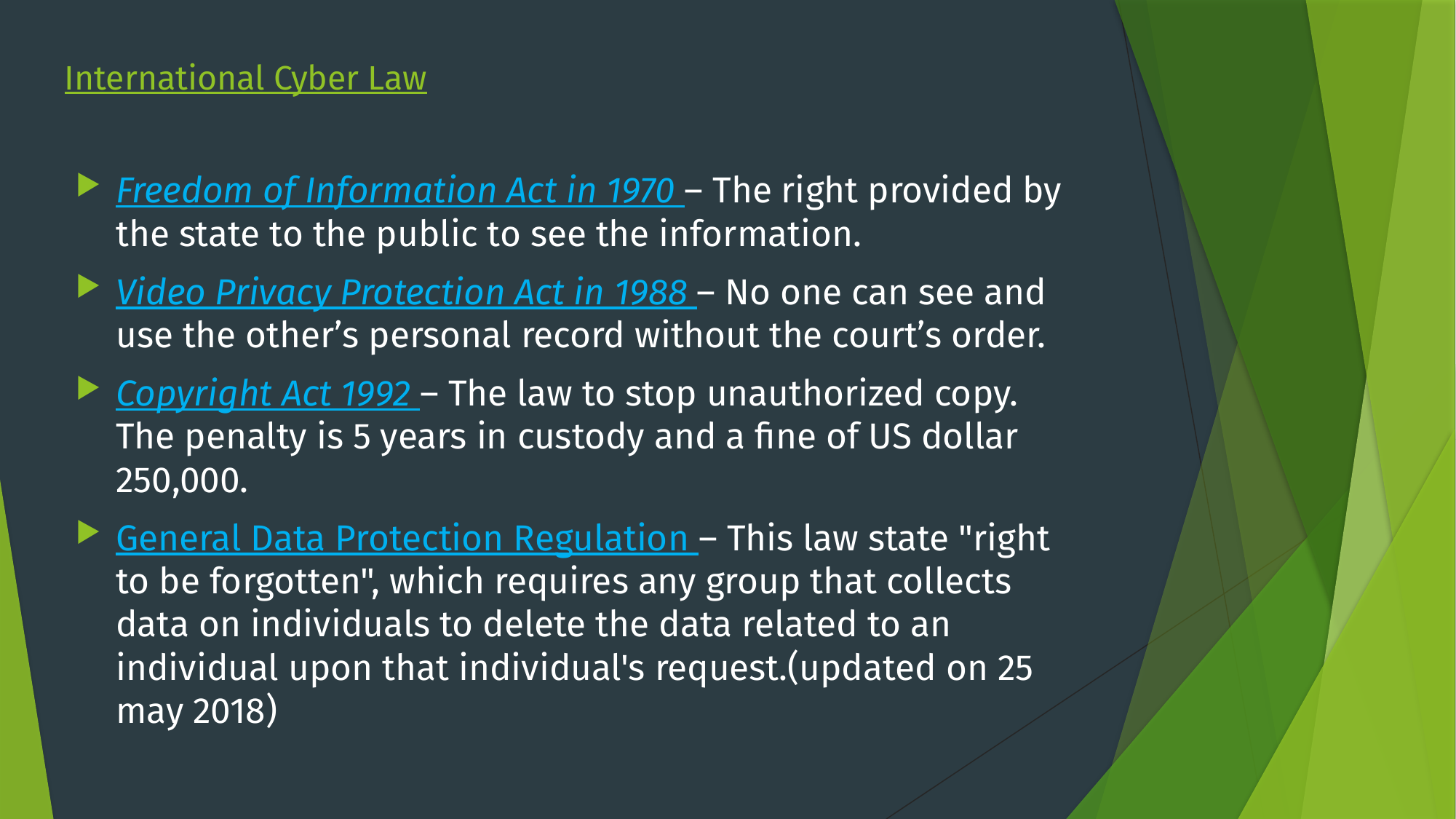

# International Cyber Law
Freedom of Information Act in 1970 – The right provided by the state to the public to see the information.
Video Privacy Protection Act in 1988 – No one can see and use the other’s personal record without the court’s order.
Copyright Act 1992 – The law to stop unauthorized copy. The penalty is 5 years in custody and a fine of US dollar 250,000.
General Data Protection Regulation – This law state "right to be forgotten", which requires any group that collects data on individuals to delete the data related to an individual upon that individual's request.(updated on 25 may 2018)